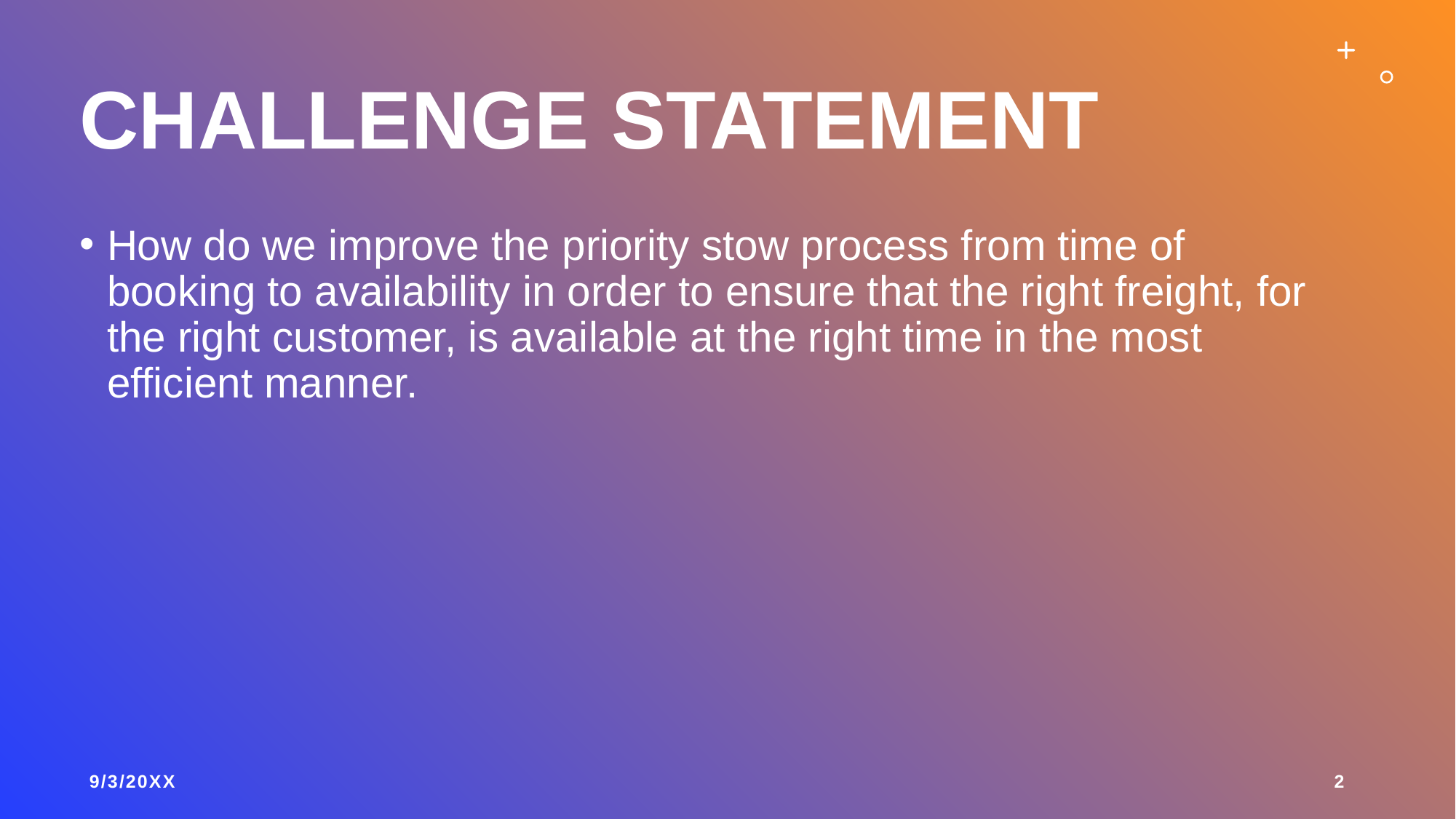

# Challenge statement

How do we improve the priority stow process from time of booking to availability in order to ensure that the right freight, for the right customer, is available at the right time in the most efficient manner.

9/3/20XX
2